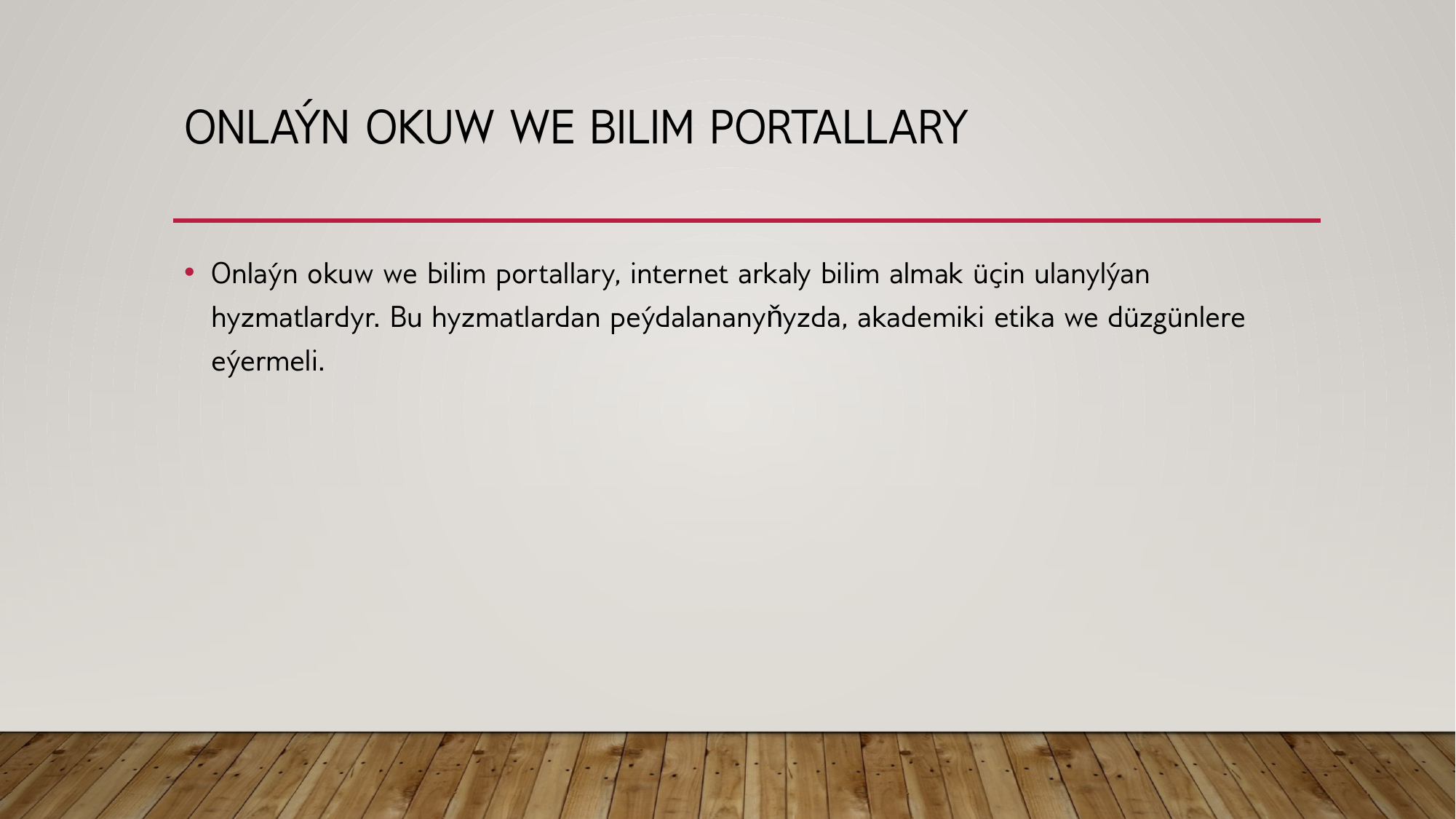

# Onlaýn okuw we bilim portallary
Onlaýn okuw we bilim portallary, internet arkaly bilim almak üçin ulanylýan hyzmatlardyr. Bu hyzmatlardan peýdalananyňyzda, akademiki etika we düzgünlere eýermeli.